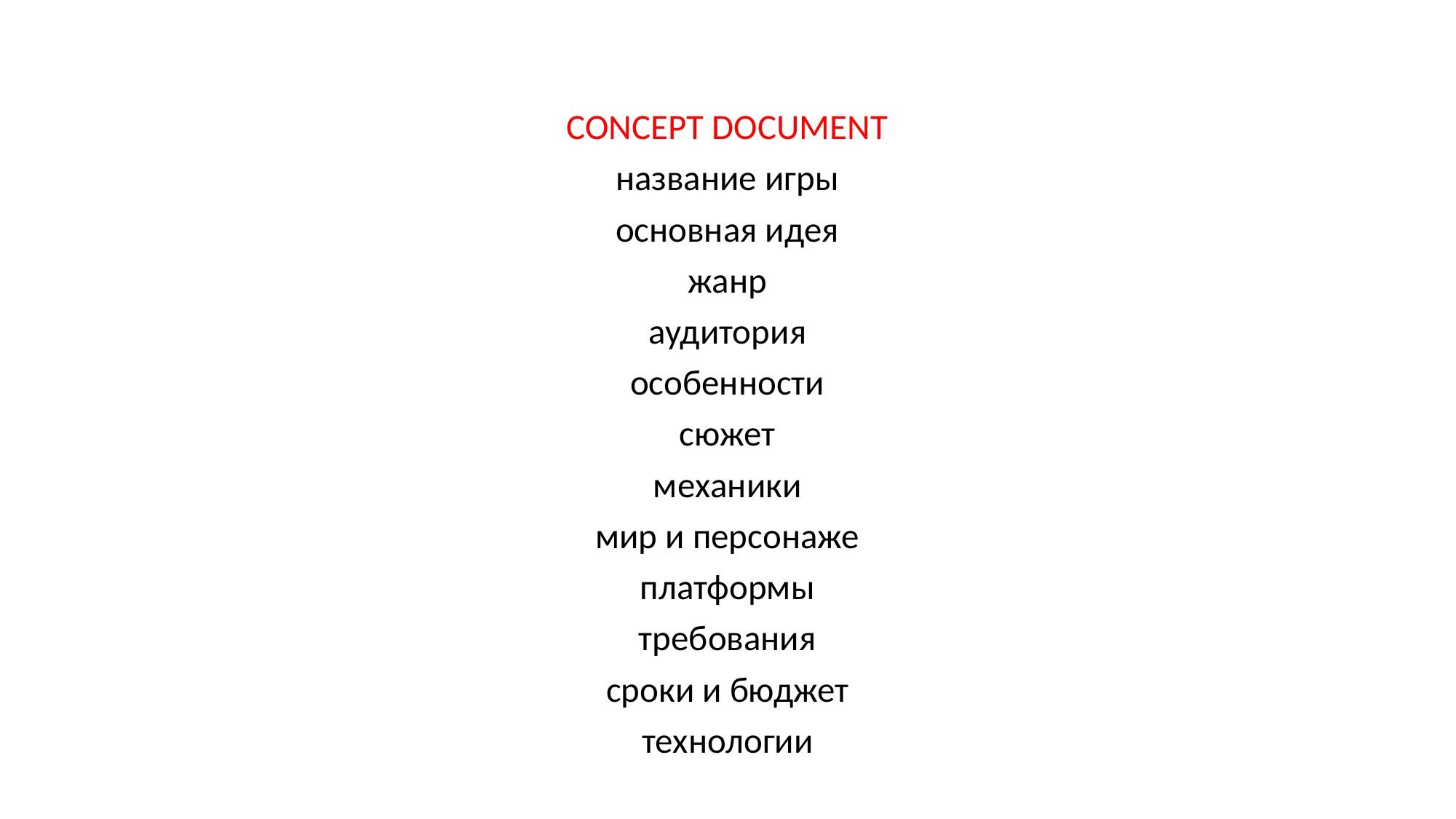

CONCEPT DOCUMENT
название игры
основная идея
жанр
аудитория
особенности
сюжет
механики
мир и персонаже
платформы
требования
сроки и бюджет
технологии